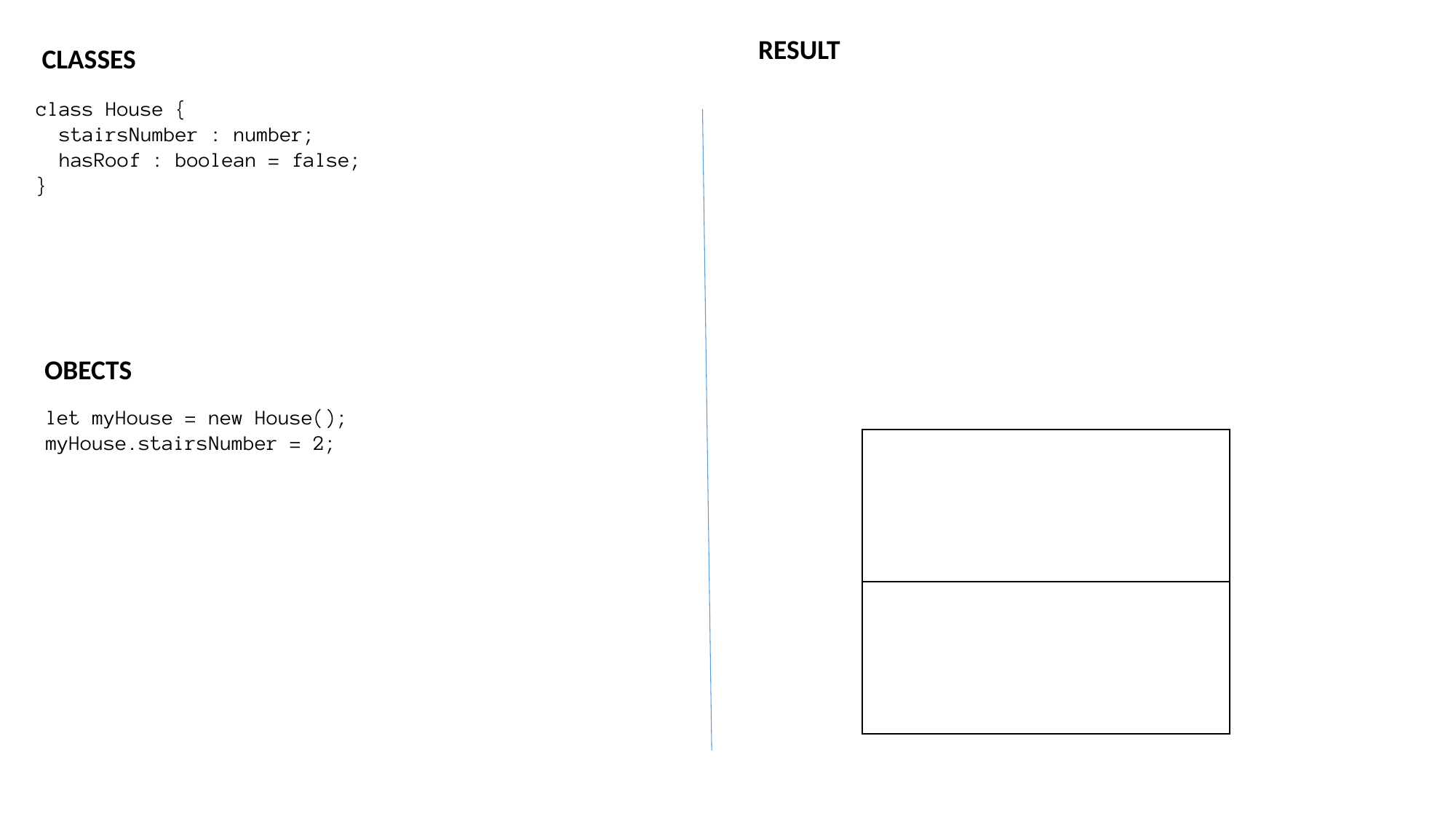

RESULT
CLASSES
class House {
  stairsNumber : number;
  hasRoof : boolean = false;
}
OBECTS
let myHouse = new House();
myHouse.stairsNumber = 2;